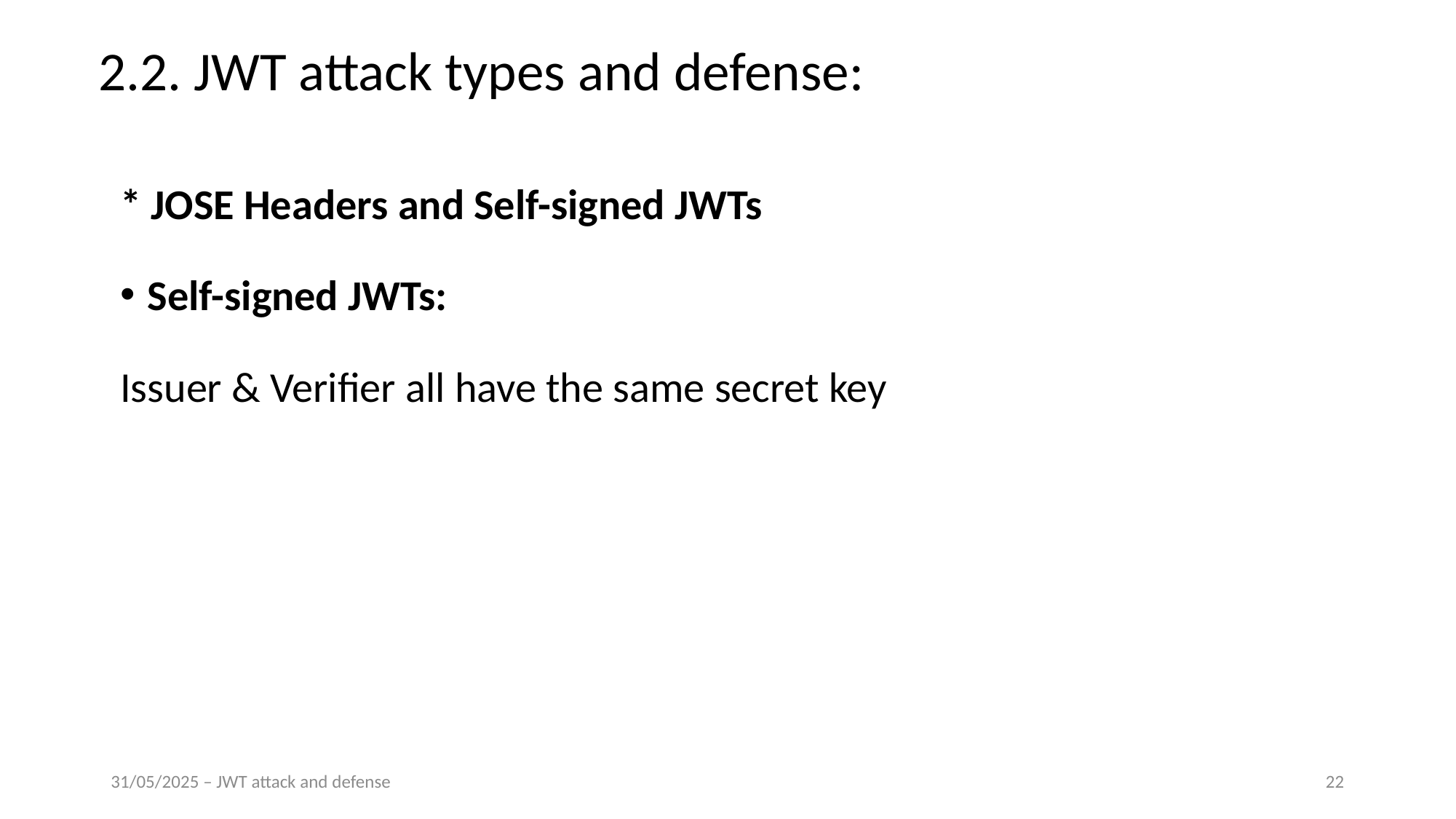

# 2.2. JWT attack types and defense:
* JOSE Headers and Self-signed JWTs
Self-signed JWTs:
Issuer & Verifier all have the same secret key
31/05/2025 – JWT attack and defense
22